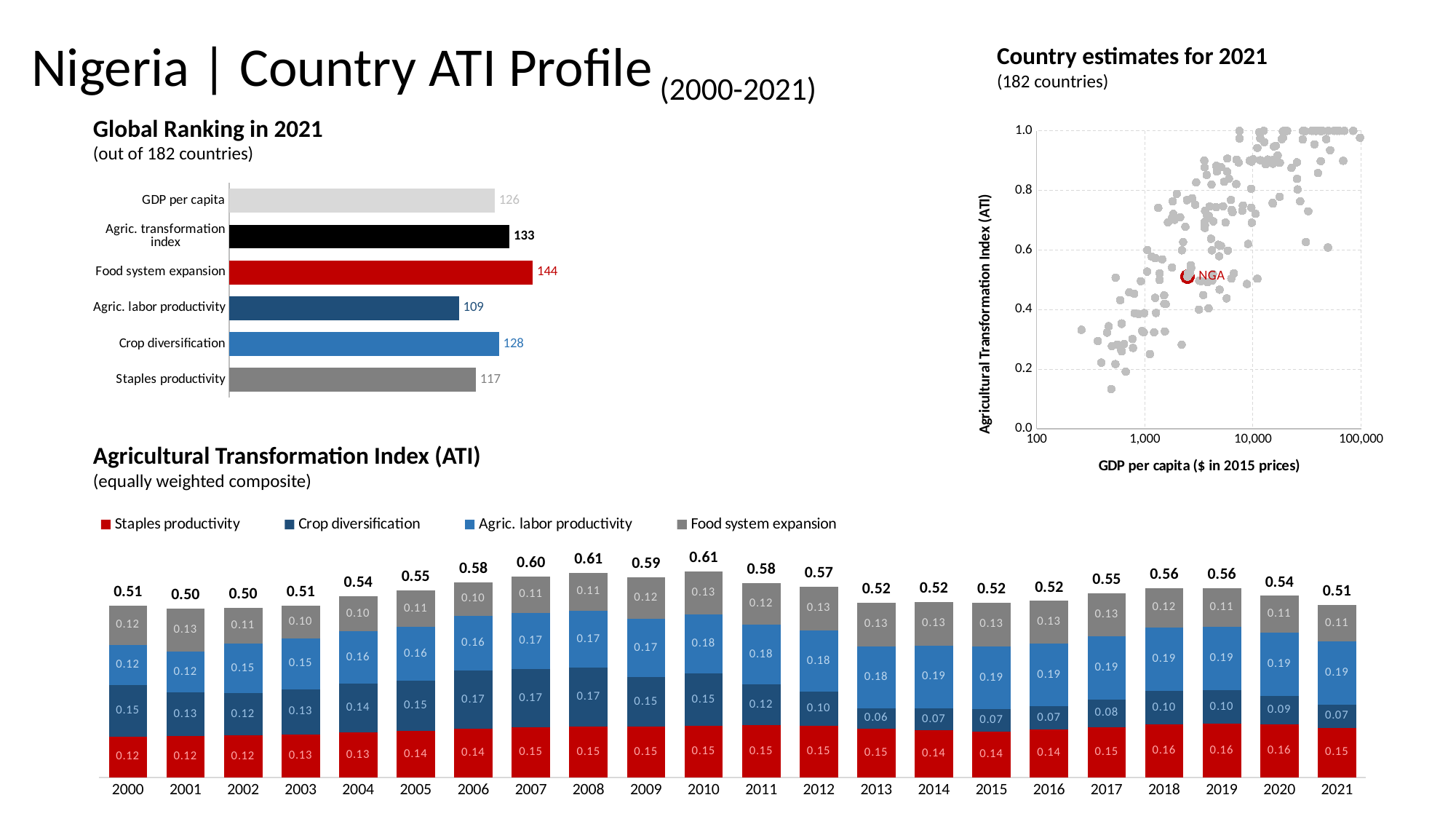

# Nigeria | Country ATI Profile (2000-2021)
Country estimates for 2021
(182 countries)
Global Ranking in 2021
(out of 182 countries)

### Chart

| Category | All countries | FTF focus countries |
|---|---|---|

### Chart

| Category |  |
|---|---|
| Staples productivity | 117.0 |
| Crop diversification | 128.0 |
| Agric. labor productivity | 109.0 |
| Food system expansion | 144.0 |
| Agric. transformation index | 133.0 |
| GDP per capita | 126.0 |
Agricultural Transformation Index (ATI)
(equally weighted composite)

### Chart

| Category | Staples productivity | Crop diversification | Agric. labor productivity | Food system expansion | Agric. transformation index |
|---|---|---|---|---|---|
| 2000 | 0.12105945 | 0.153129475 | 0.119272525 | 0.115004825 | 0.508466275 |
| 2001 | 0.122753 | 0.129175225 | 0.12094655 | 0.1273171 | 0.500191875 |
| 2002 | 0.124715125 | 0.124495 | 0.147738825 | 0.10557205 | 0.502521 |
| 2003 | 0.128153225 | 0.132829375 | 0.15160995 | 0.0966763 | 0.50926885 |
| 2004 | 0.13278795 | 0.1444803 | 0.155591975 | 0.104074425 | 0.53693465 |
| 2005 | 0.13854085 | 0.148426125 | 0.1592299 | 0.10856655 | 0.5547634250000001 |
| 2006 | 0.14478495 | 0.1713202 | 0.16304665 | 0.0991336 | 0.5782854000000001 |
| 2007 | 0.14844265 | 0.17274795 | 0.166954075 | 0.107357225 | 0.5955019 |
| 2008 | 0.150837525 | 0.173862425 | 0.170018375 | 0.111731075 | 0.6064493999999999 |
| 2009 | 0.1507002 | 0.145908425 | 0.173076075 | 0.124048275 | 0.593732975 |
| 2010 | 0.15403885 | 0.1534676 | 0.176064375 | 0.1274881 | 0.611058925 |
| 2011 | 0.15484845 | 0.120285525 | 0.177343075 | 0.124206475 | 0.5766835250000001 |
| 2012 | 0.153539975 | 0.1000583 | 0.181663375 | 0.130550225 | 0.565811875 |
| 2013 | 0.145351625 | 0.059948825 | 0.18394315 | 0.129361575 | 0.518605175 |
| 2014 | 0.139325675 | 0.066199025 | 0.18561225 | 0.129583975 | 0.520720925 |
| 2015 | 0.136785575 | 0.065303 | 0.1867028 | 0.129880275 | 0.5186716499999999 |
| 2016 | 0.14259425 | 0.0677843 | 0.1875403 | 0.1255275 | 0.52344635 |
| 2017 | 0.1493956 | 0.080794375 | 0.18789375 | 0.127445875 | 0.5455296000000001 |
| 2018 | 0.1578141 | 0.098212125 | 0.18761435 | 0.117429425 | 0.56107 |
| 2019 | 0.159139425 | 0.099620375 | 0.187580725 | 0.1147771 | 0.561117625 |
| 2020 | 0.15666725 | 0.0855312 | 0.18774205 | 0.10849925 | 0.53843975 |
| 2021 | 0.14768755 | 0.06777585 | 0.187144925 | 0.108287575 | 0.5108959 |